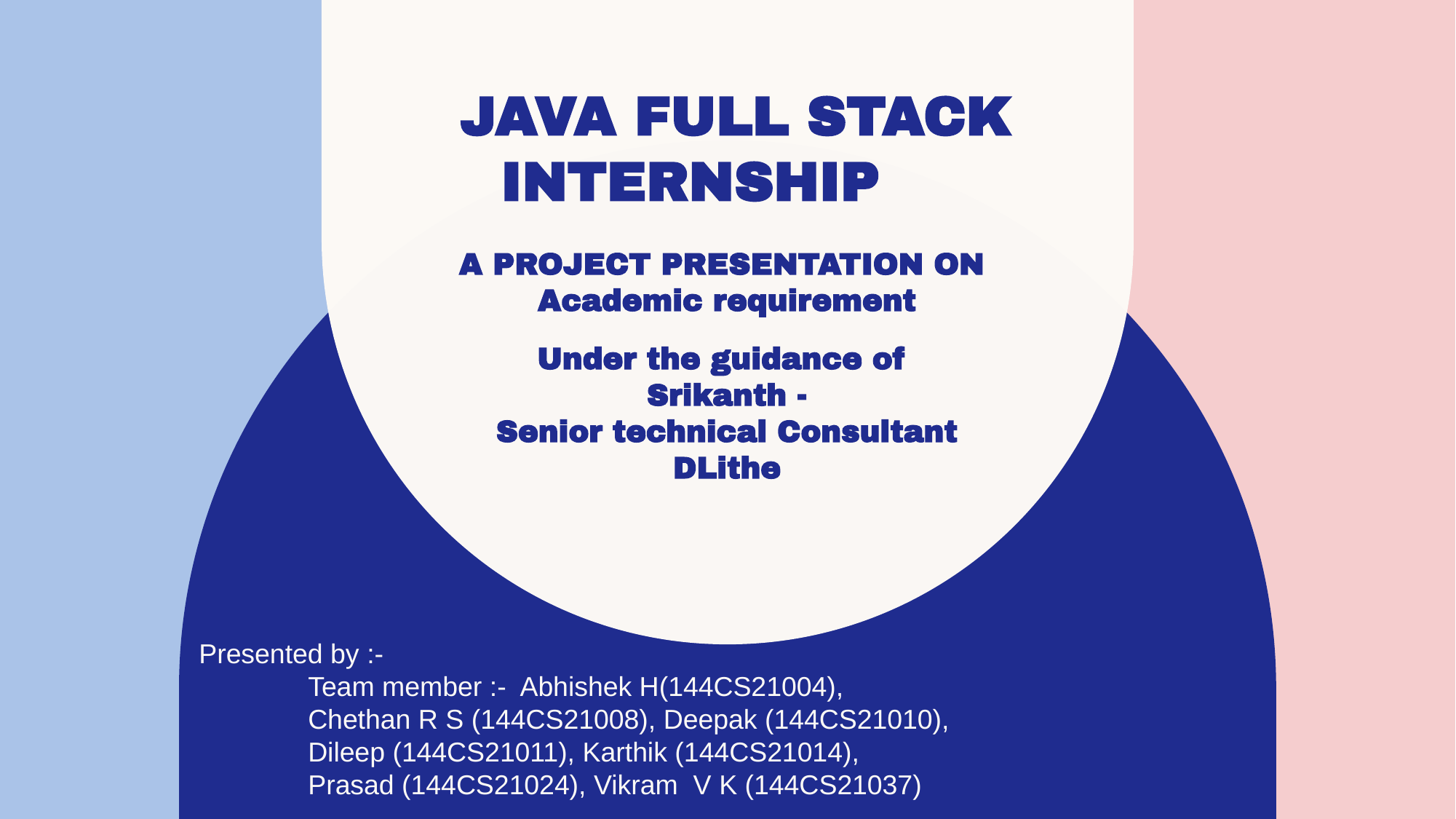

# JAVA FULL STACK INTERNSHIP A PROJECT PRESENTATION ON Academic requirement Under the guidance of Srikanth - Senior technical Consultant DLithe
Presented by :-
	Team member :-  Abhishek H(144CS21004),
 	Chethan R S (144CS21008), Deepak (144CS21010),
 	Dileep (144CS21011), Karthik (144CS21014),
 	Prasad (144CS21024), Vikram  V K (144CS21037)